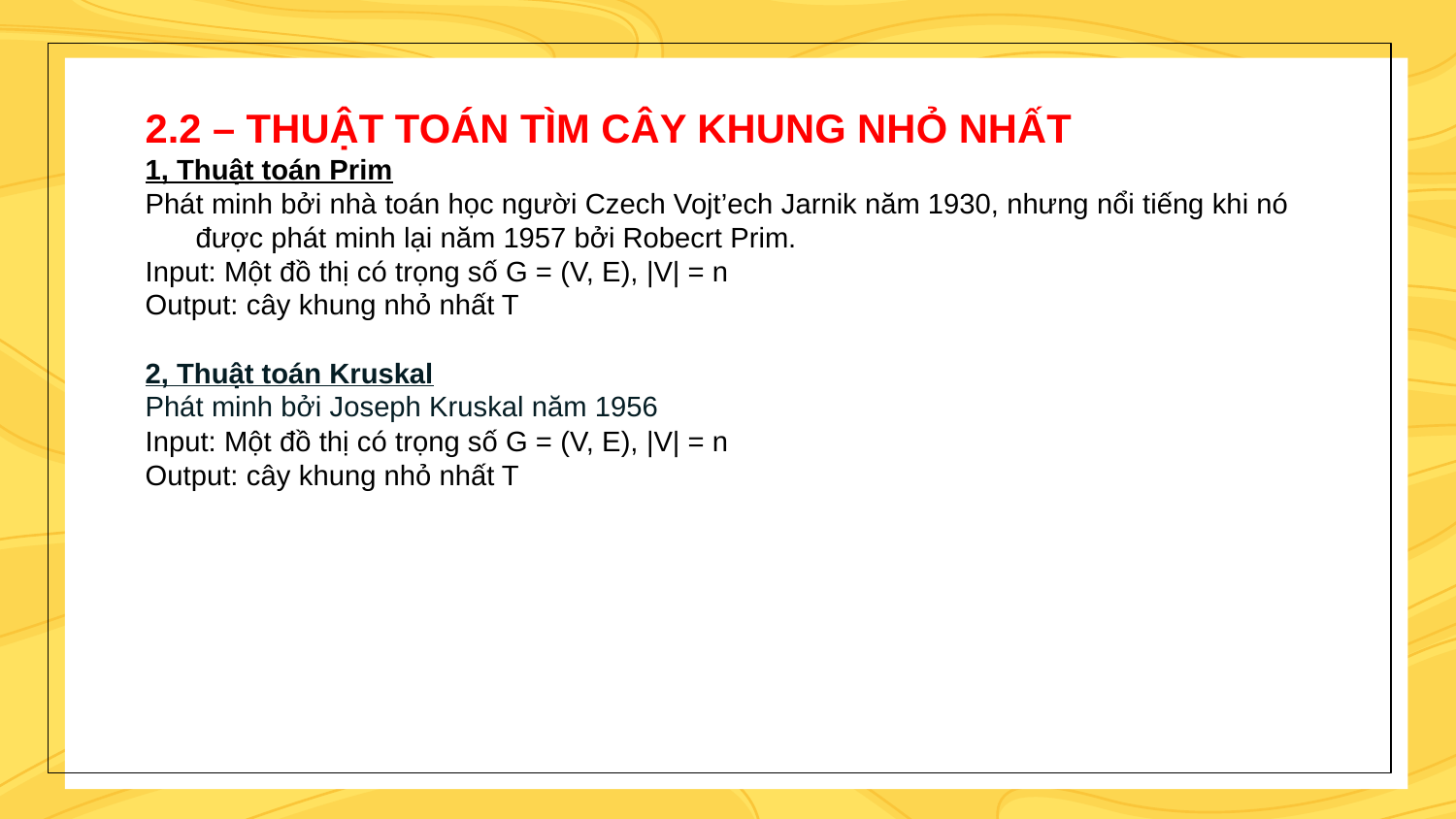

2.2 – THUẬT TOÁN TÌM CÂY KHUNG NHỎ NHẤT
1, Thuật toán Prim
Phát minh bởi nhà toán học người Czech Vojt’ech Jarnik năm 1930, nhưng nổi tiếng khi nó được phát minh lại năm 1957 bởi Robecrt Prim.
Input: Một đồ thị có trọng số G = (V, E), |V| = n
Output: cây khung nhỏ nhất T

2, Thuật toán Kruskal
Phát minh bởi Joseph Kruskal năm 1956
Input: Một đồ thị có trọng số G = (V, E), |V| = n
Output: cây khung nhỏ nhất T